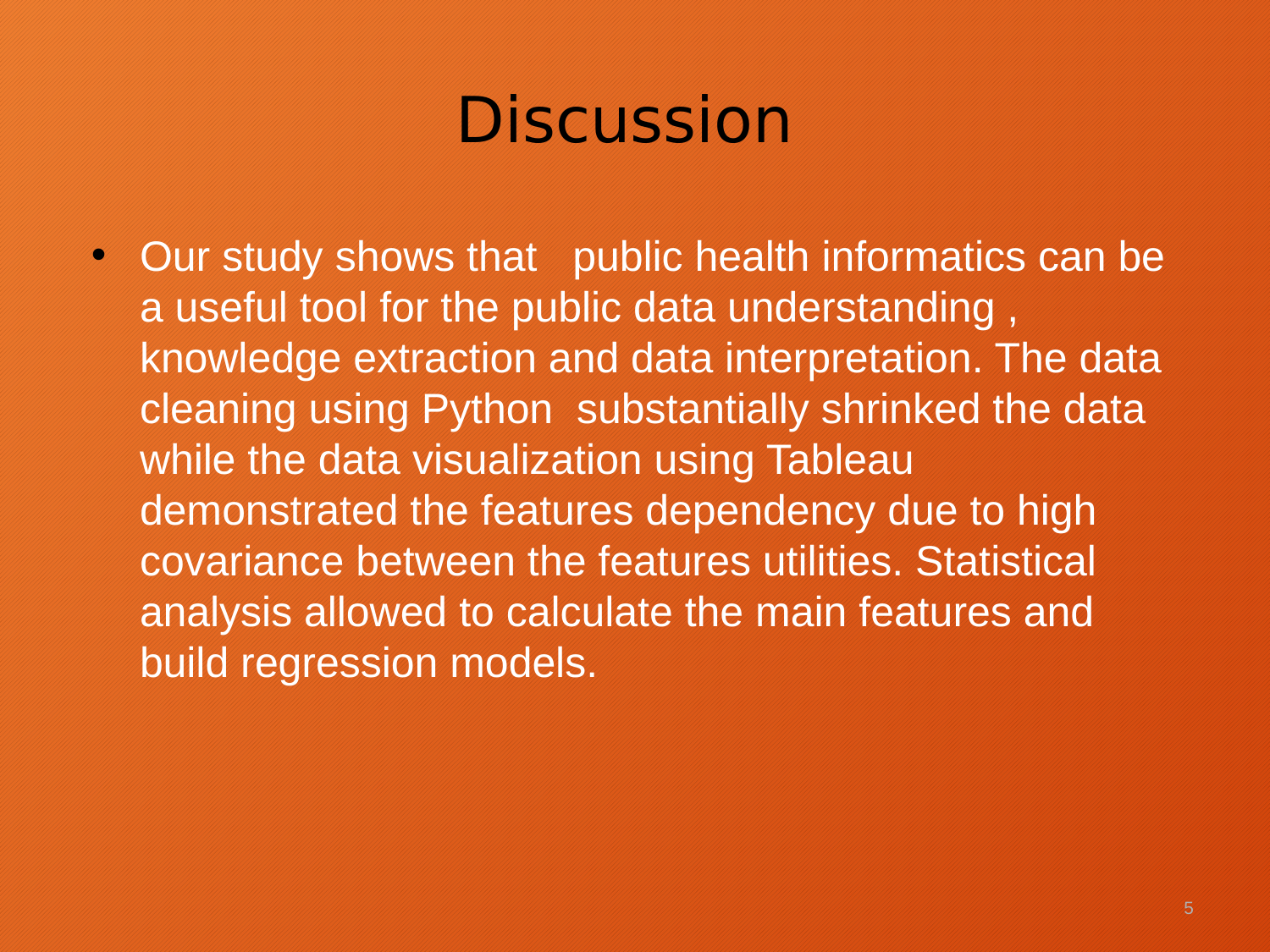

# Discussion
Our study shows that   public health informatics can be a useful tool for the public data understanding ,  knowledge extraction and data interpretation. The data cleaning using Python  substantially shrinked the data while the data visualization using Tableau  demonstrated the features dependency due to high covariance between the features utilities. Statistical analysis allowed to calculate the main features and build regression models.
5